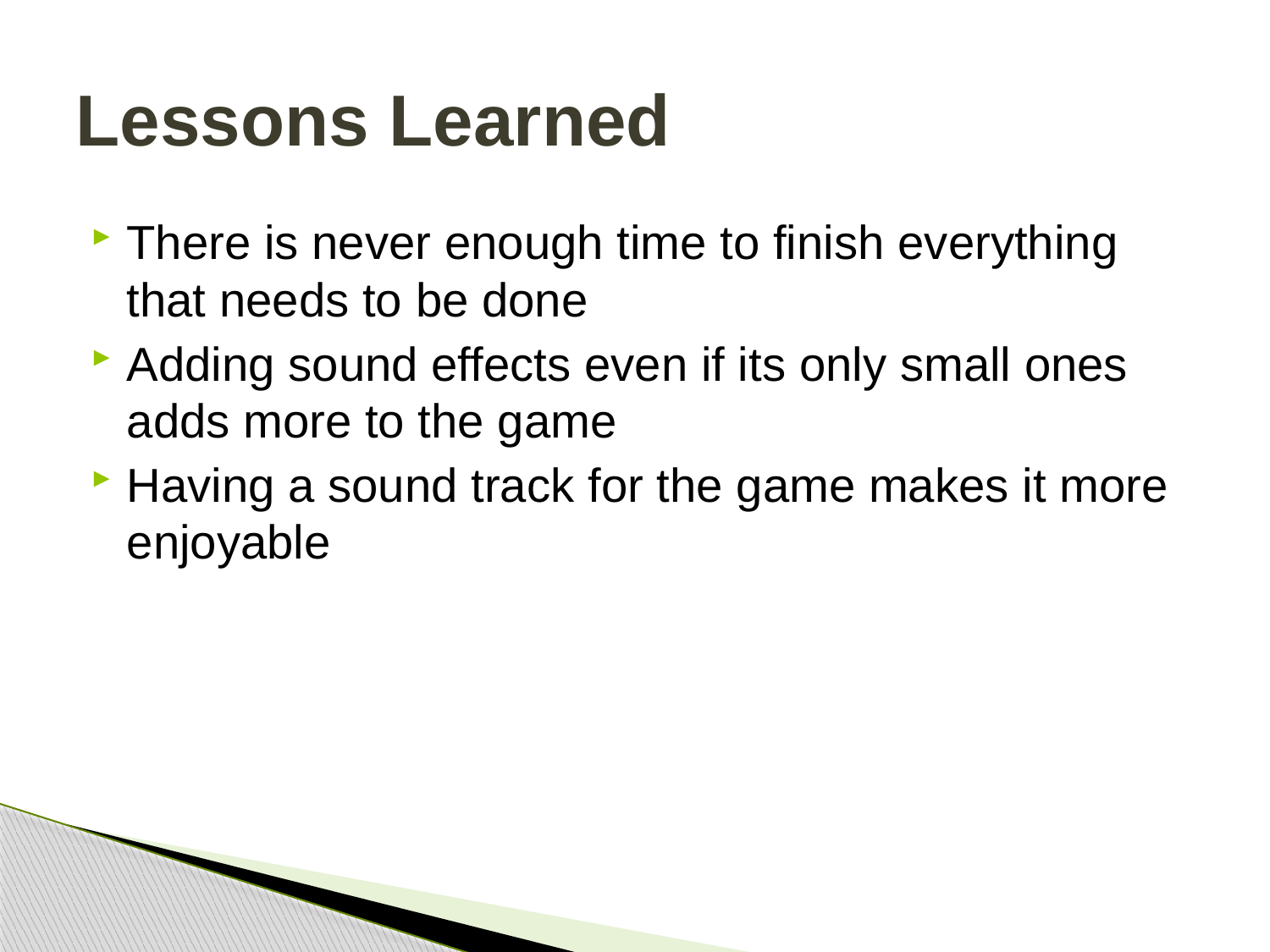

# Lessons Learned
There is never enough time to finish everything that needs to be done
Adding sound effects even if its only small ones adds more to the game
Having a sound track for the game makes it more enjoyable